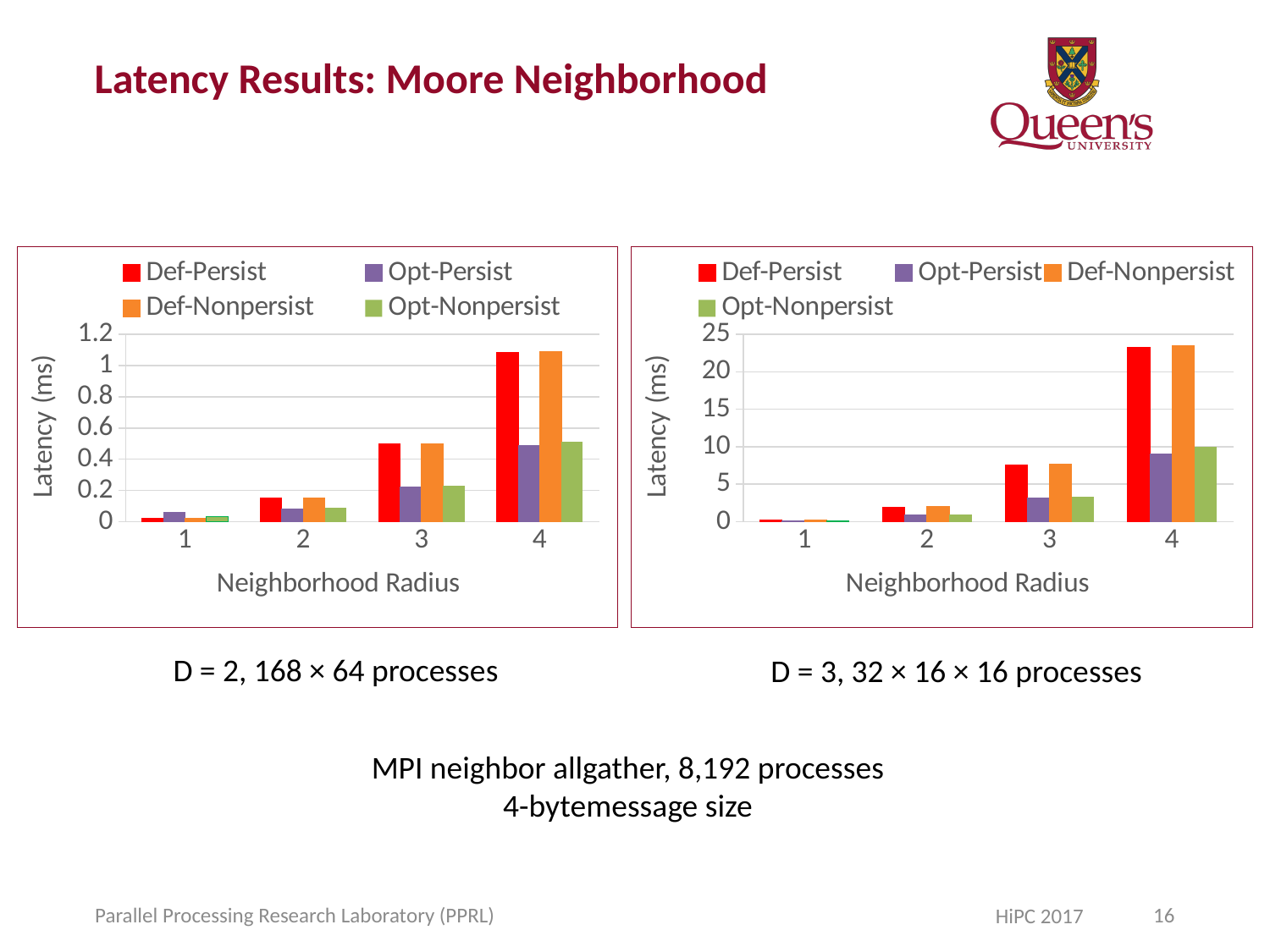

# Latency Results: Moore Neighborhood

### Chart

| Category | Def-Persist | Opt-Persist | Def-Nonpersist | Opt-Nonpersist |
|---|---|---|---|---|
| 1 | 0.020999999999999998 | 0.059 | 0.020999999999999998 | 0.032 |
| 2 | 0.152 | 0.082 | 0.15100000000000002 | 0.091 |
| 3 | 0.49799999999999994 | 0.221 | 0.49700000000000005 | 0.228 |
| 4 | 1.083 | 0.486 | 1.088 | 0.5109999999999999 |

### Chart

| Category | Def-Persist | Opt-Persist | Def-Nonpersist | Opt-Nonpersist |
|---|---|---|---|---|
| 1 | 0.193 | 0.11 | 0.194 | 0.10900000000000001 |
| 2 | 1.9480000000000002 | 0.901 | 1.9849999999999999 | 0.9650000000000001 |
| 3 | 7.516 | 3.2 | 7.669 | 3.368 |
| 4 | 23.268 | 8.973 | 23.477 | 9.951 |
D = 2, 168 × 64 processes
D = 3, 32 × 16 × 16 processes
MPI neighbor allgather, 8,192 processes
4-bytemessage size

Parallel Processing Research Laboratory (PPRL)
16